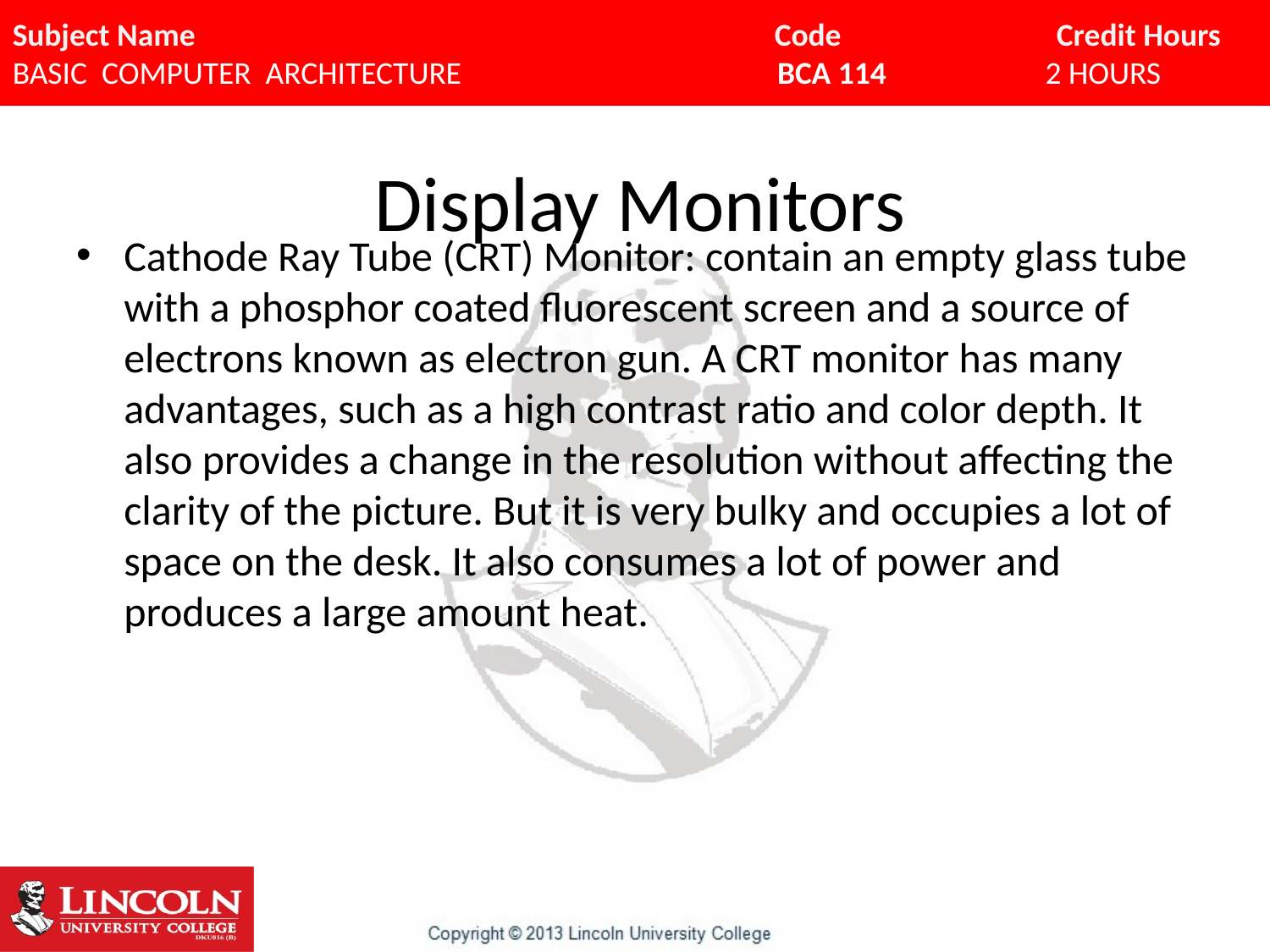

# Display Monitors
Cathode Ray Tube (CRT) Monitor: contain an empty glass tube with a phosphor coated fluorescent screen and a source of electrons known as electron gun. A CRT monitor has many advantages, such as a high contrast ratio and color depth. It also provides a change in the resolution without affecting the clarity of the picture. But it is very bulky and occupies a lot of space on the desk. It also consumes a lot of power and produces a large amount heat.